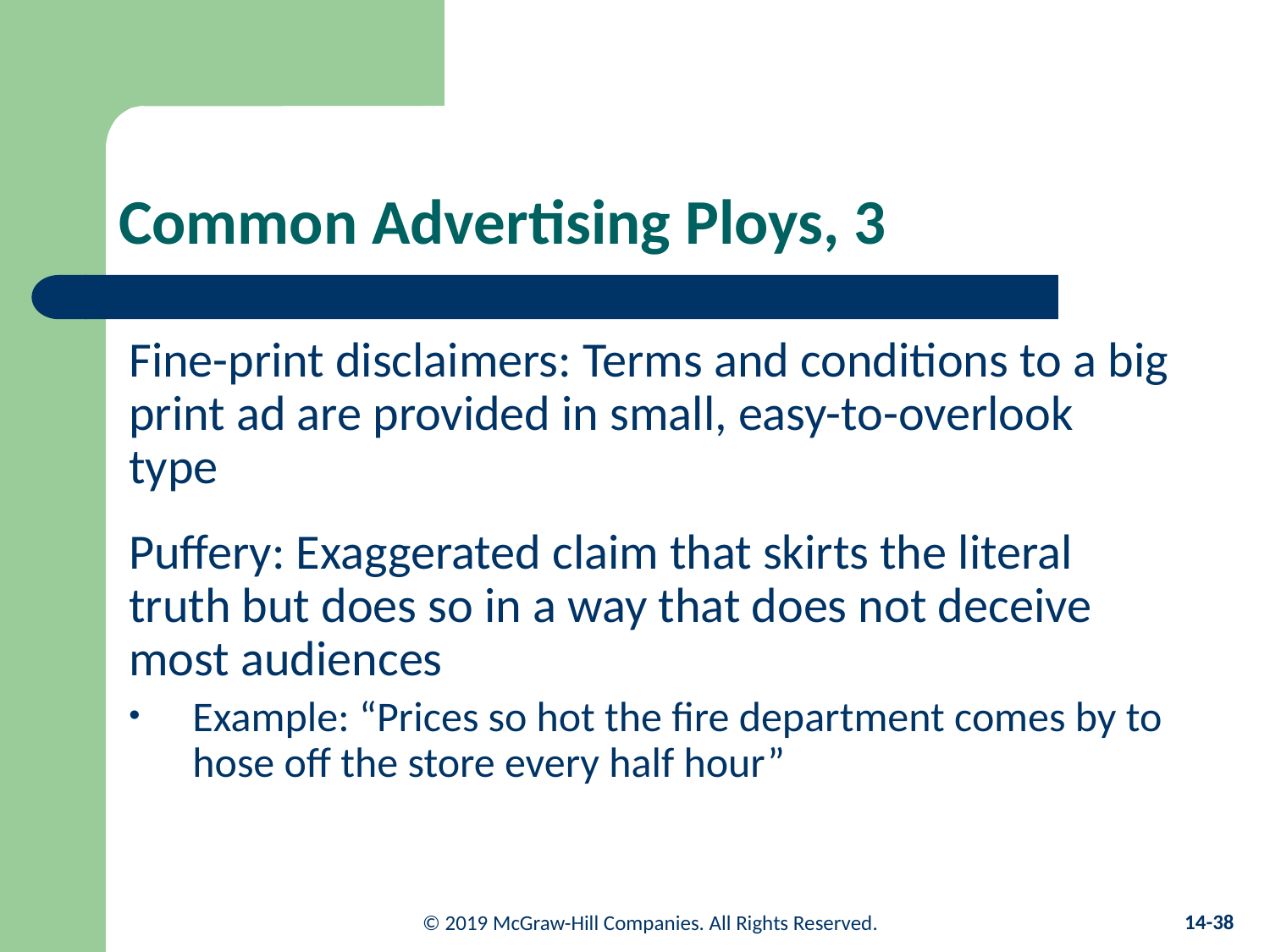

# Common Advertising Ploys, 3
Fine-print disclaimers: Terms and conditions to a big print ad are provided in small, easy-to-overlook type

Puffery: Exaggerated claim that skirts the literal truth but does so in a way that does not deceive most audiences
Example: “Prices so hot the fire department comes by to hose off the store every half hour”